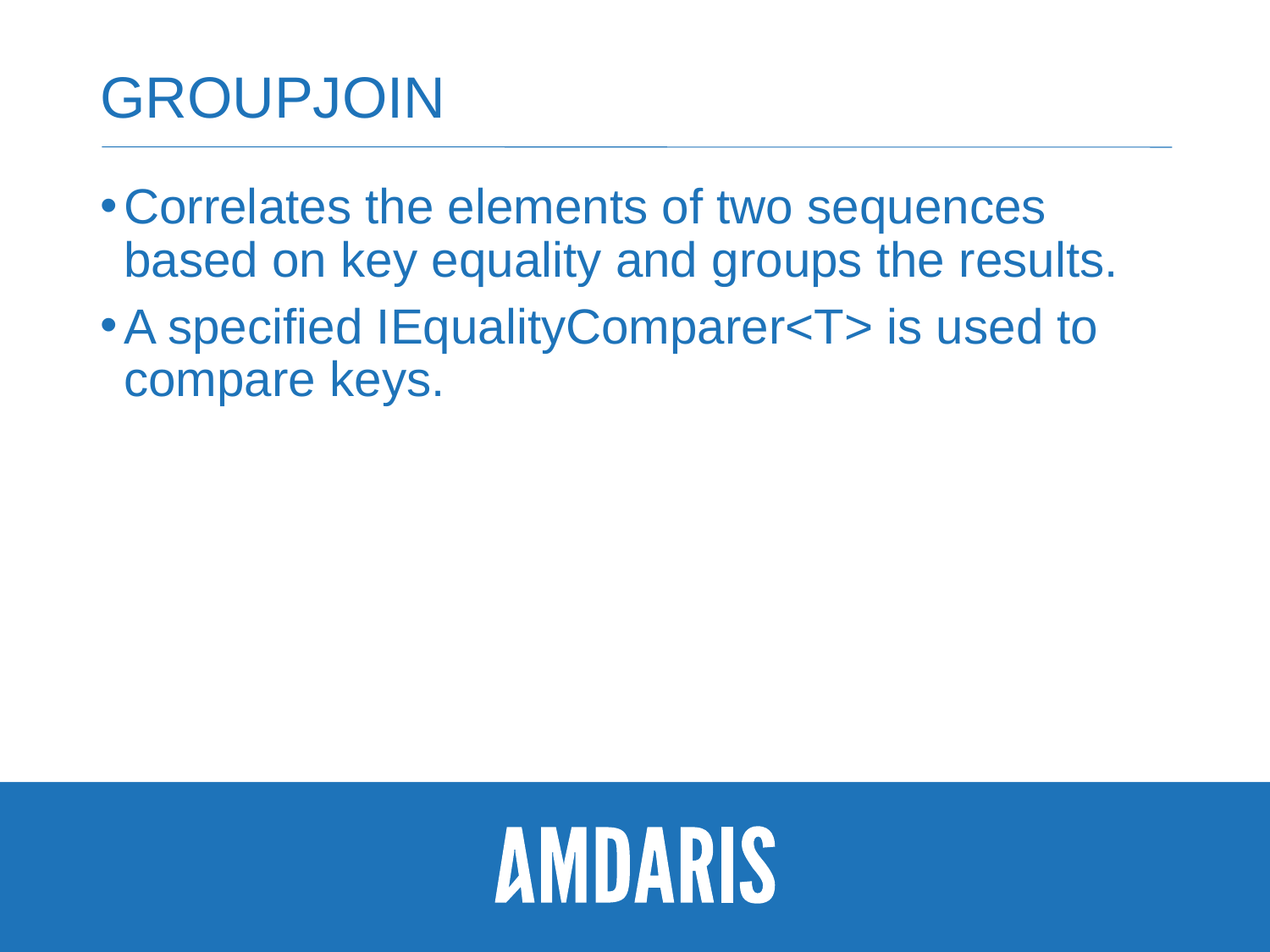

# GROUPJOIN
Correlates the elements of two sequences based on key equality and groups the results.
A specified IEqualityComparer<T> is used to compare keys.